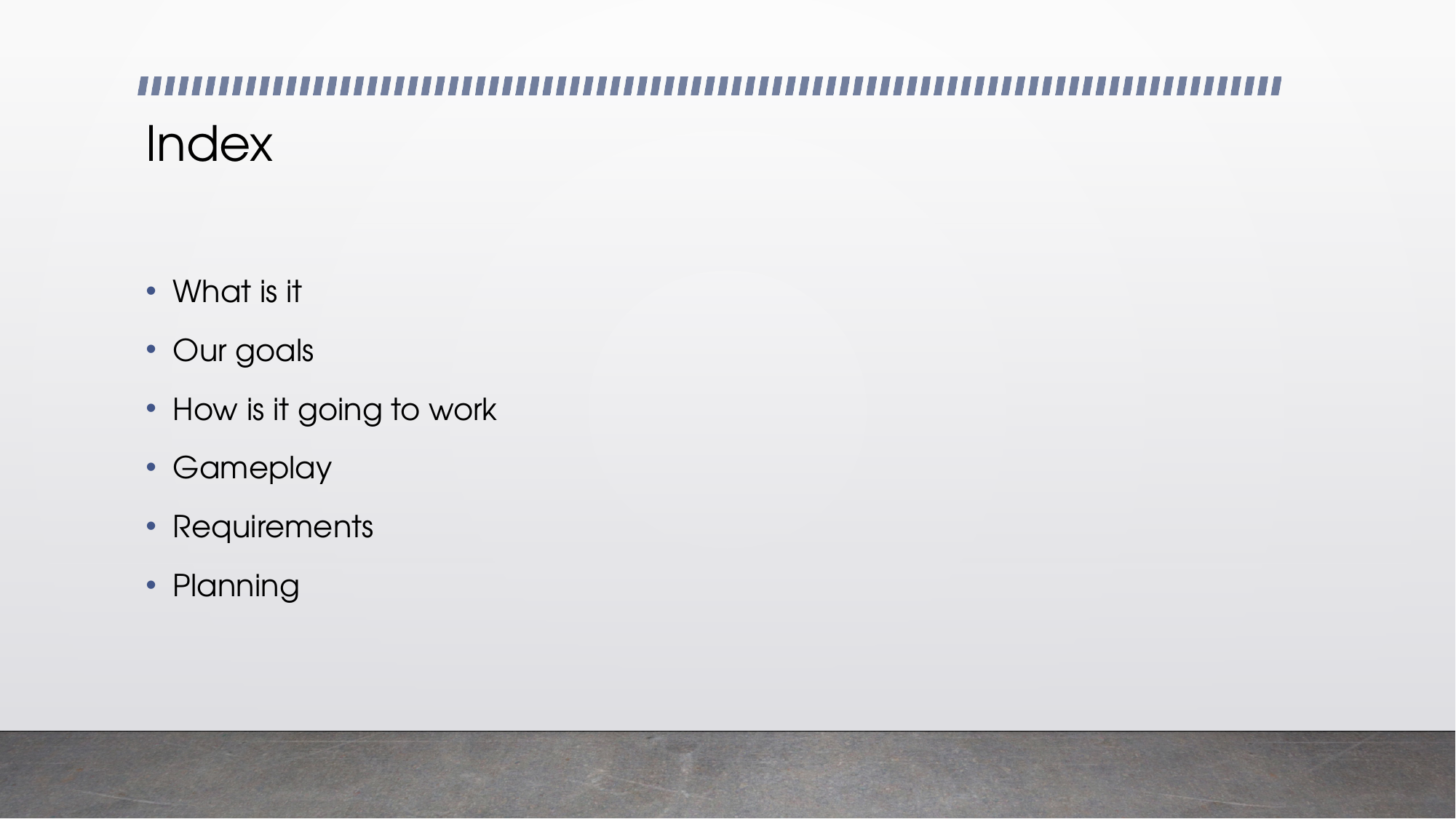

# Index
What is it
Our goals
How is it going to work
Gameplay
Requirements
Planning